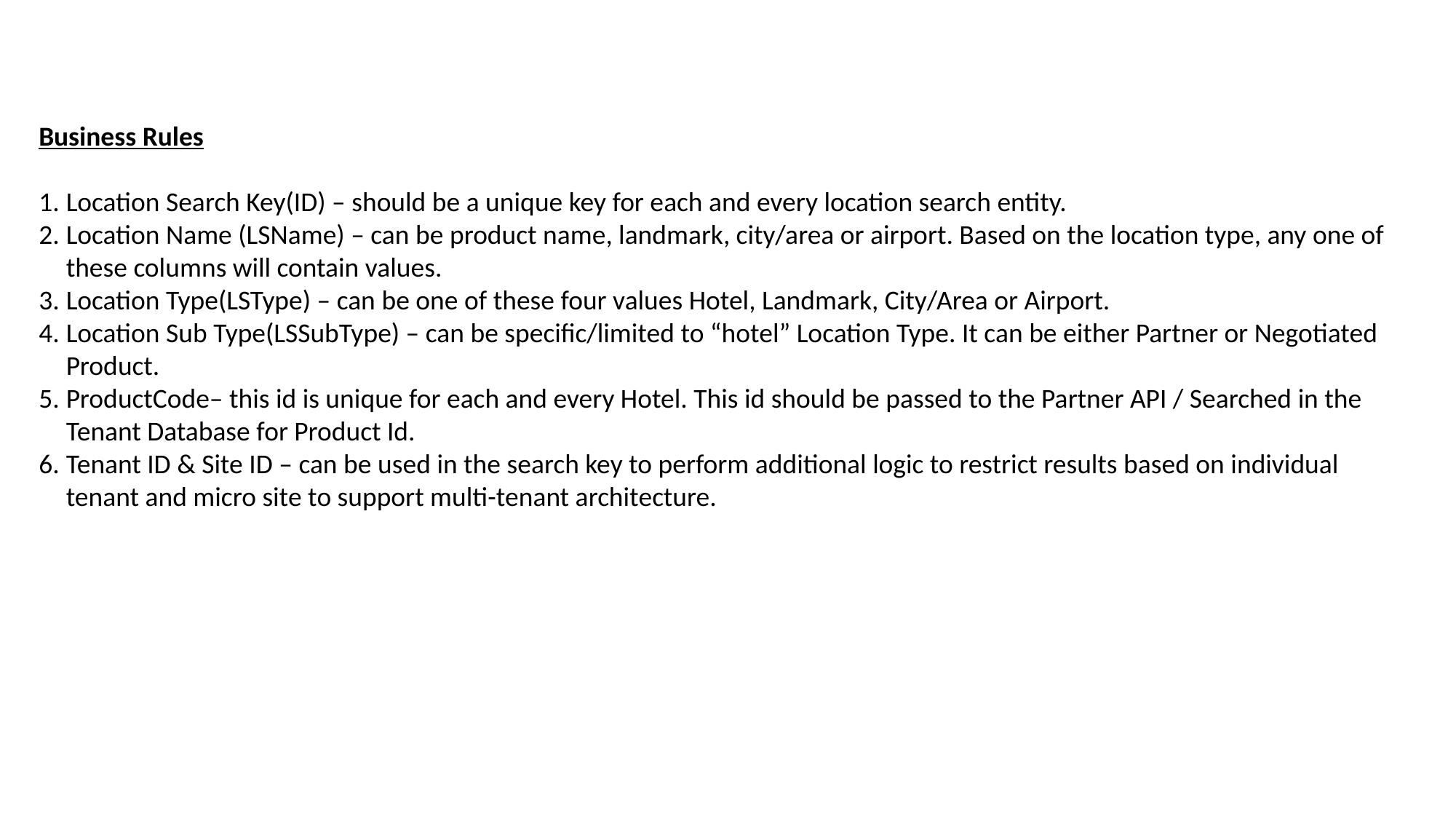

Business Rules

Location Search Key(ID) – should be a unique key for each and every location search entity.
Location Name (LSName) – can be product name, landmark, city/area or airport. Based on the location type, any one of these columns will contain values.
Location Type(LSType) – can be one of these four values Hotel, Landmark, City/Area or Airport.
Location Sub Type(LSSubType) – can be specific/limited to “hotel” Location Type. It can be either Partner or Negotiated Product.
ProductCode– this id is unique for each and every Hotel. This id should be passed to the Partner API / Searched in the Tenant Database for Product Id.
Tenant ID & Site ID – can be used in the search key to perform additional logic to restrict results based on individual tenant and micro site to support multi-tenant architecture.